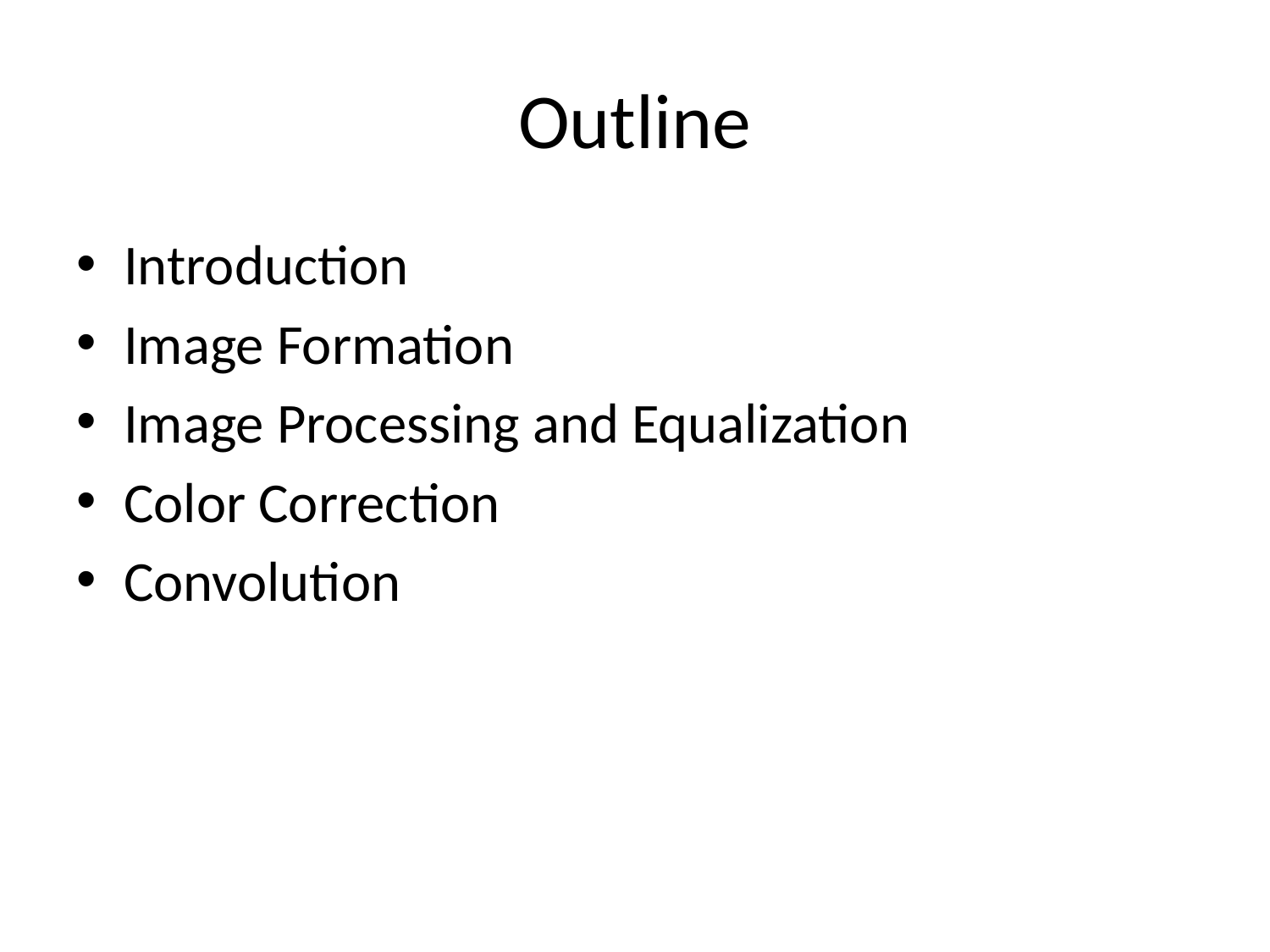

# Outline
Introduction
Image Formation
Image Processing and Equalization
Color Correction
Convolution